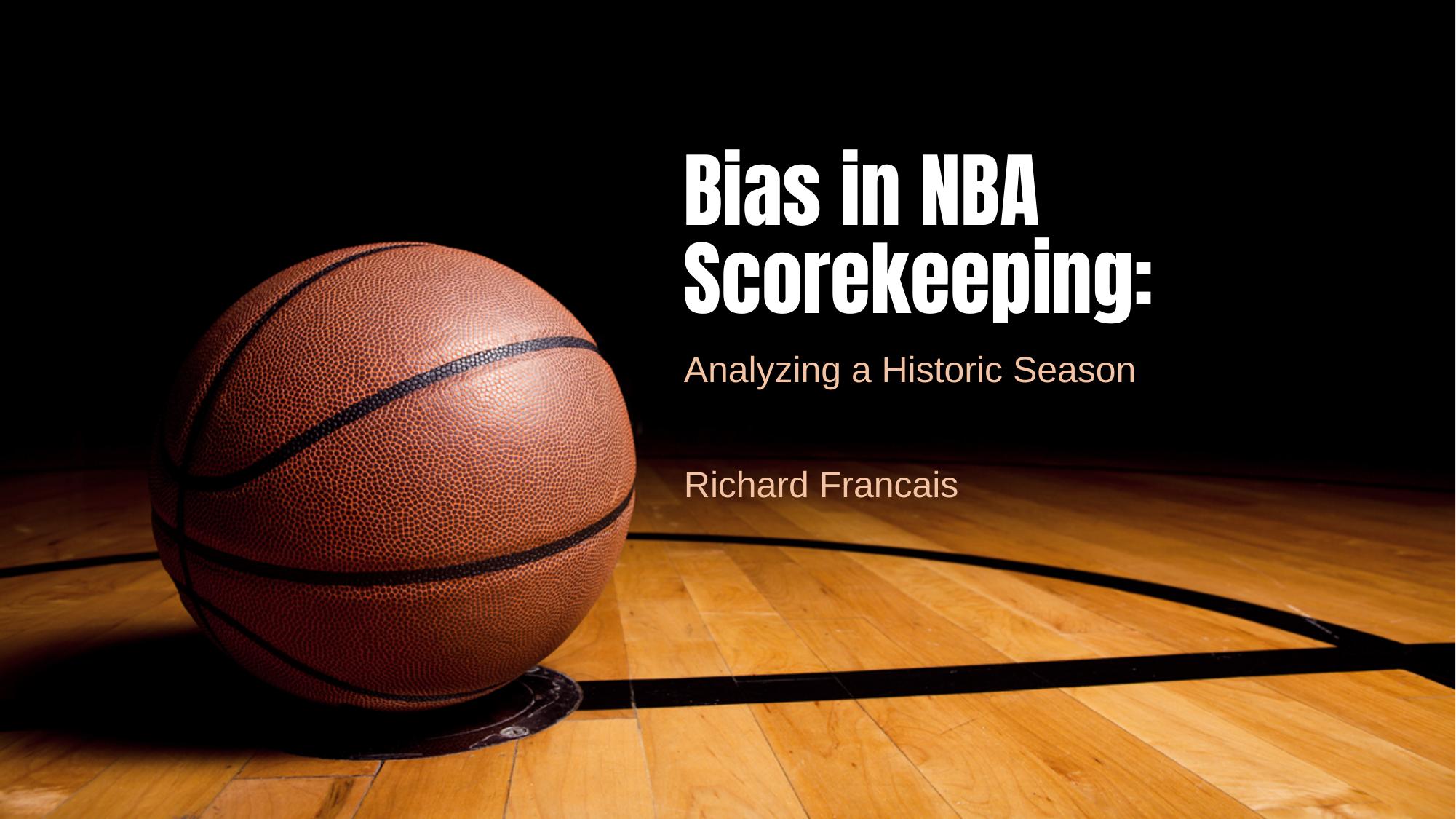

# Bias in NBA Scorekeeping:
Analyzing a Historic Season

Richard Francais